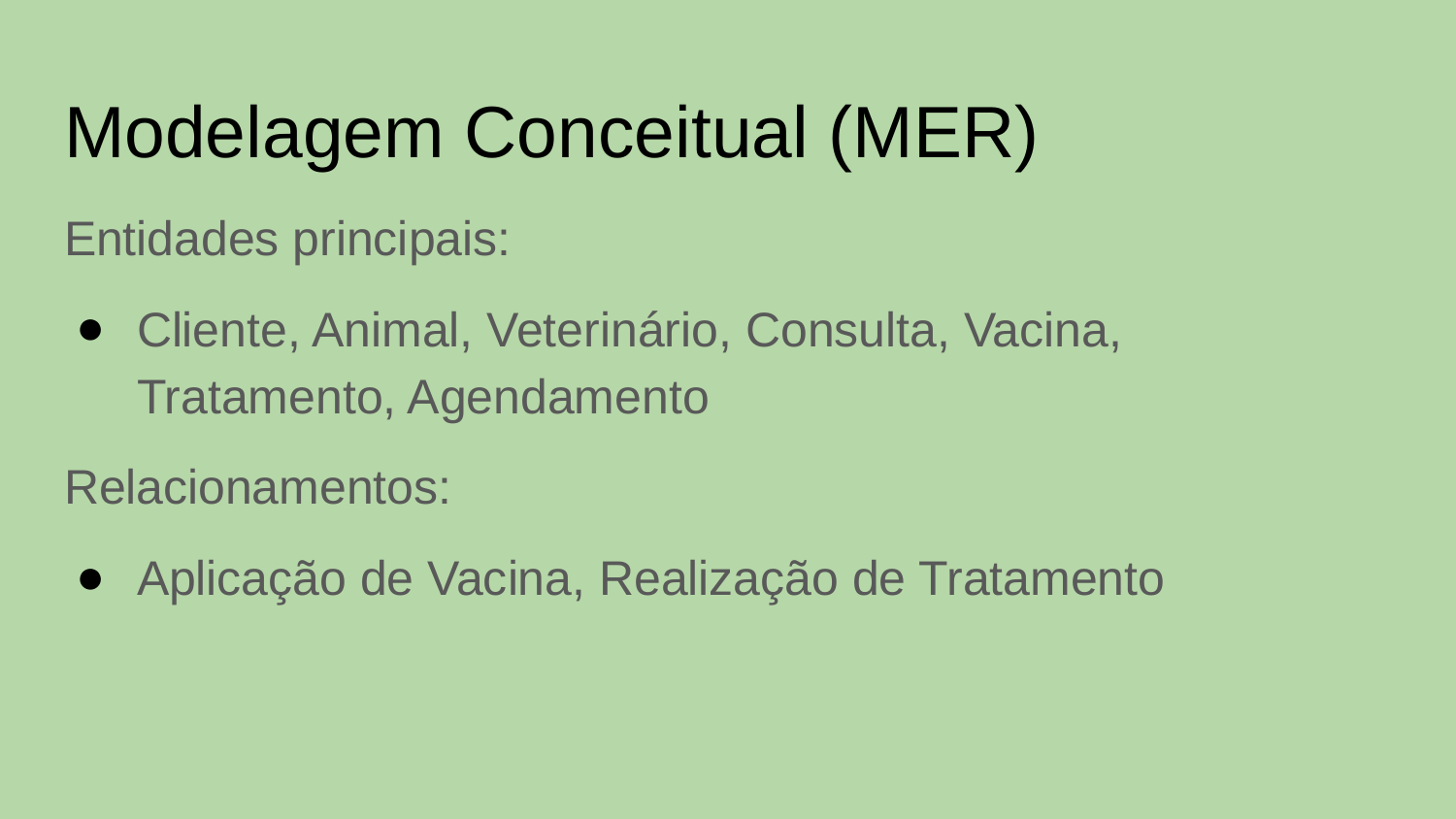

# Modelagem Conceitual (MER)
Entidades principais:
Cliente, Animal, Veterinário, Consulta, Vacina, Tratamento, Agendamento
Relacionamentos:
Aplicação de Vacina, Realização de Tratamento